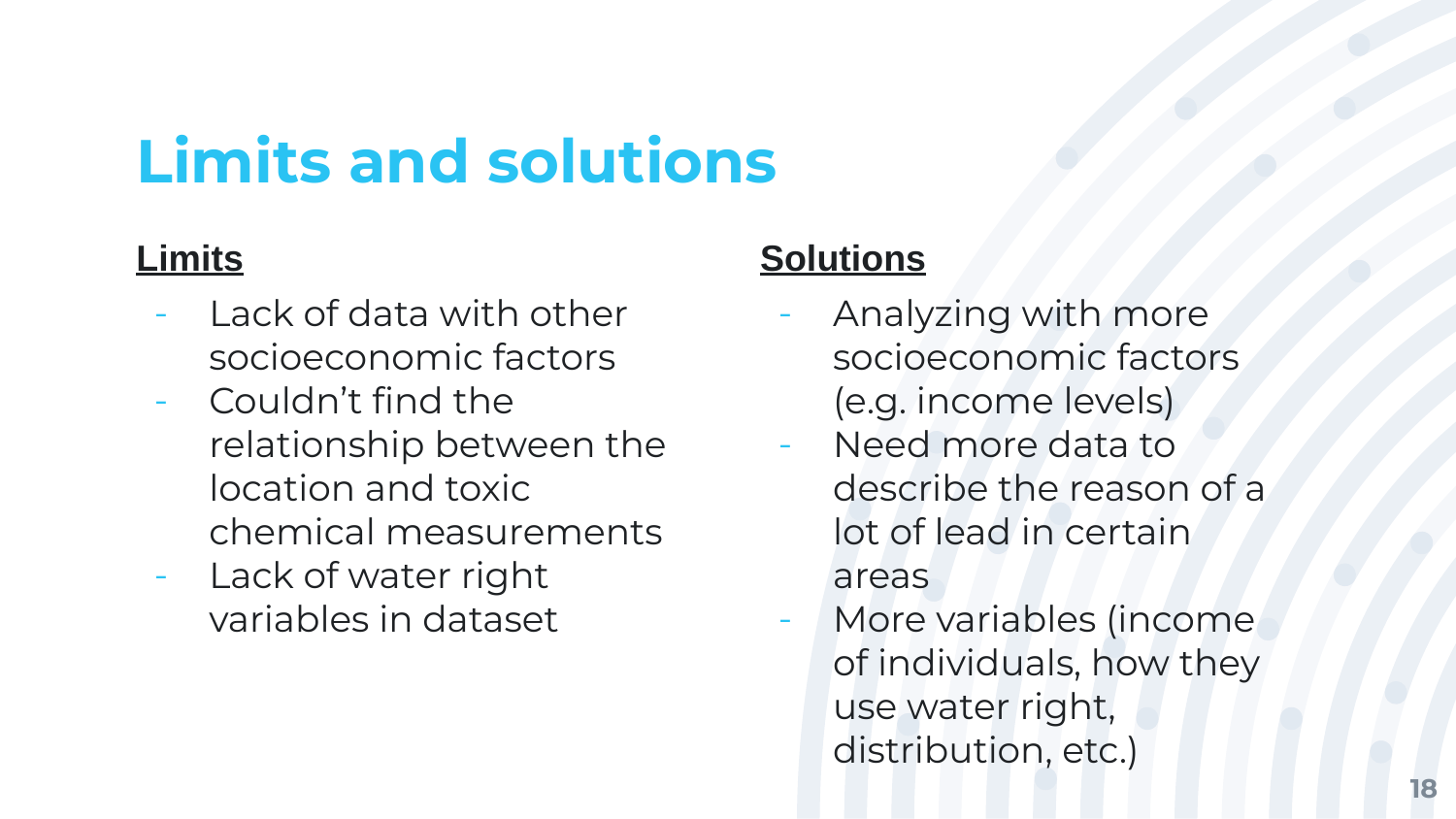

# Limits and solutions
Limits
Lack of data with other socioeconomic factors
Couldn’t find the relationship between the location and toxic chemical measurements
Lack of water right variables in dataset

Solutions
Analyzing with more socioeconomic factors (e.g. income levels)
Need more data to describe the reason of a lot of lead in certain areas
More variables (income of individuals, how they use water right, distribution, etc.)
18